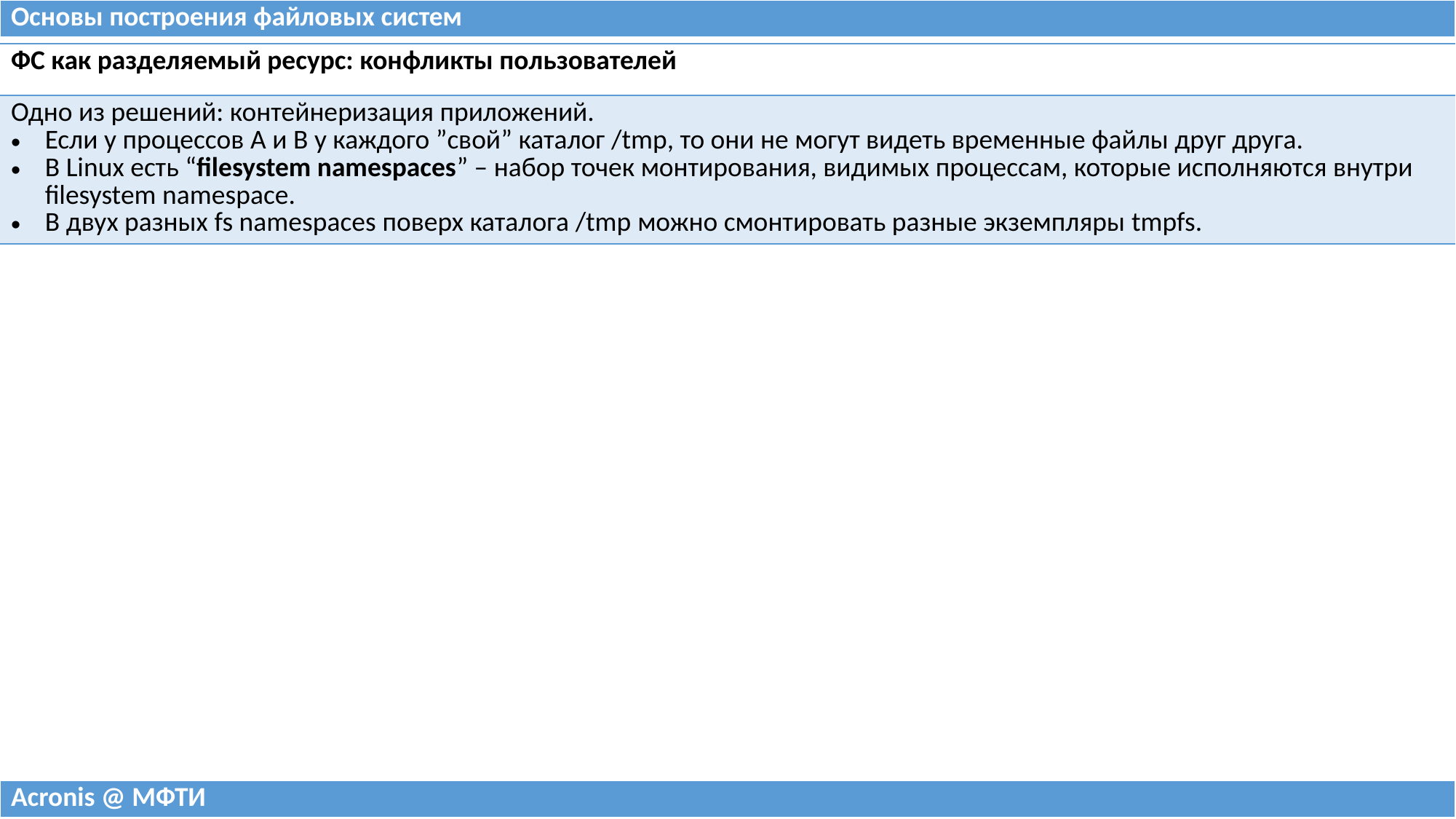

| Основы построения файловых систем |
| --- |
| ФС как разделяемый ресурс: конфликты пользователей |
| --- |
| Одно из решений: контейнеризация приложений. Если у процессов A и B у каждого ”свой” каталог /tmp, то они не могут видеть временные файлы друг друга. В Linux есть “filesystem namespaces” – набор точек монтирования, видимых процессам, которые исполняются внутри filesystem namespace. В двух разных fs namespaces поверх каталога /tmp можно смонтировать разные экземпляры tmpfs. |
| Acronis @ МФТИ |
| --- |